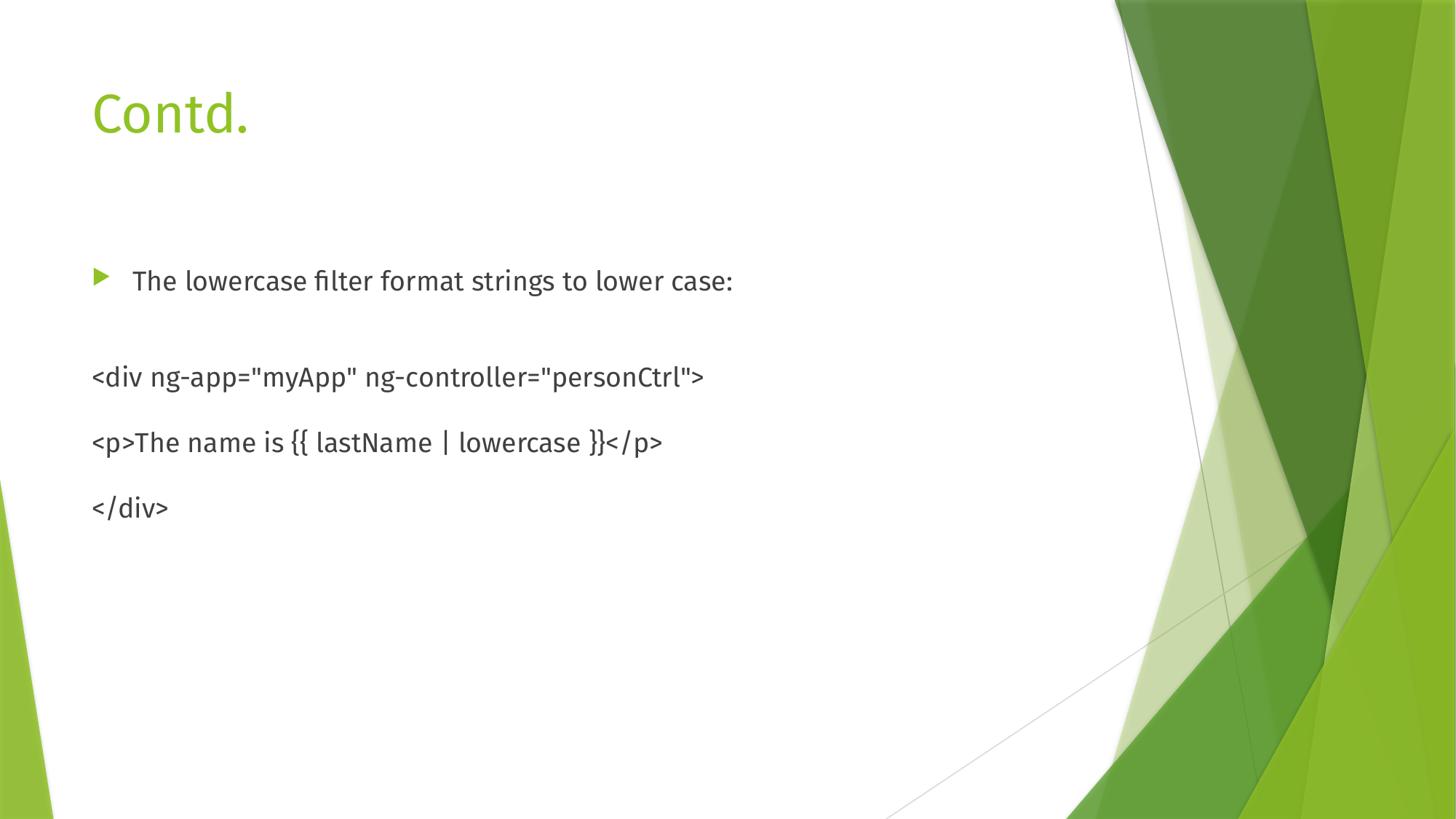

# Contd.
The lowercase filter format strings to lower case:

<div ng-app="myApp" ng-controller="personCtrl">
<p>The name is {{ lastName | lowercase }}</p>
</div>